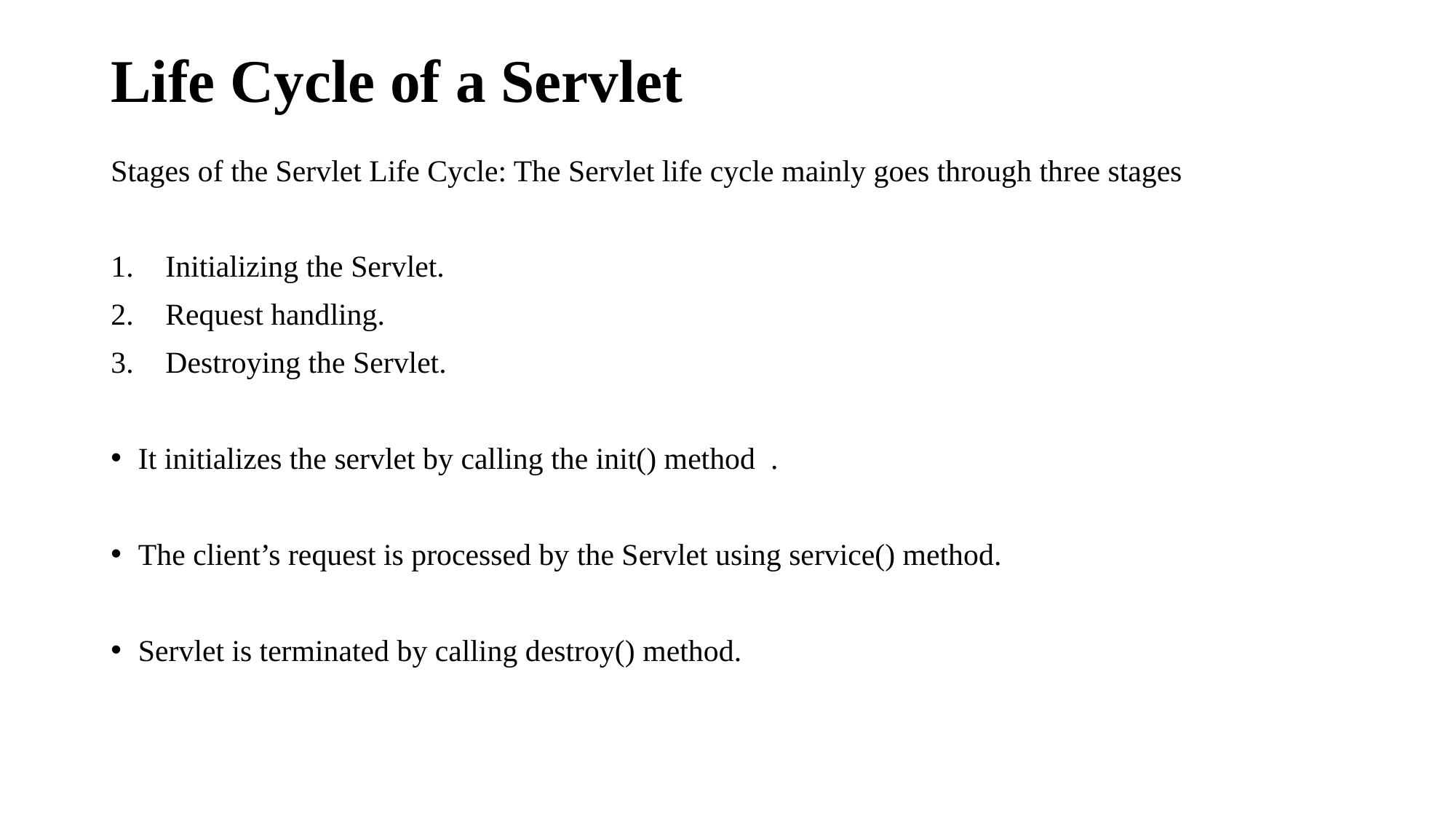

# Life Cycle of a Servlet
Stages of the Servlet Life Cycle: The Servlet life cycle mainly goes through three stages

Initializing the Servlet.
Request handling.
Destroying the Servlet.

It initializes the servlet by calling the init() method  .

The client’s request is processed by the Servlet using service() method.

Servlet is terminated by calling destroy() method.